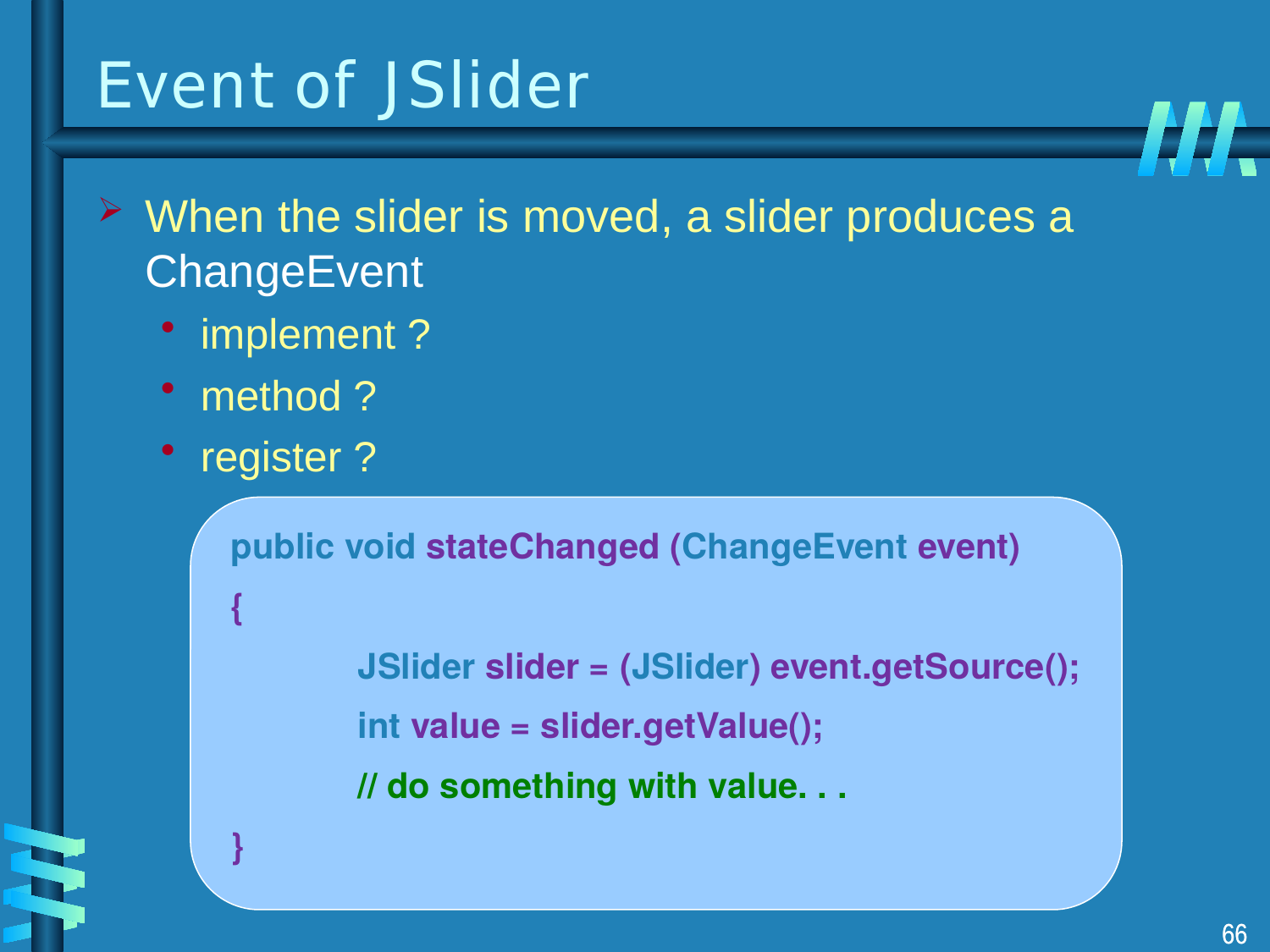

# Event of JSlider
When the slider is moved, a slider produces a ChangeEvent
implement ?
method ?
register ?
public void stateChanged (ChangeEvent event)
{
	JSlider slider = (JSlider) event.getSource();
	int value = slider.getValue();
	// do something with value. . .
}
66
66